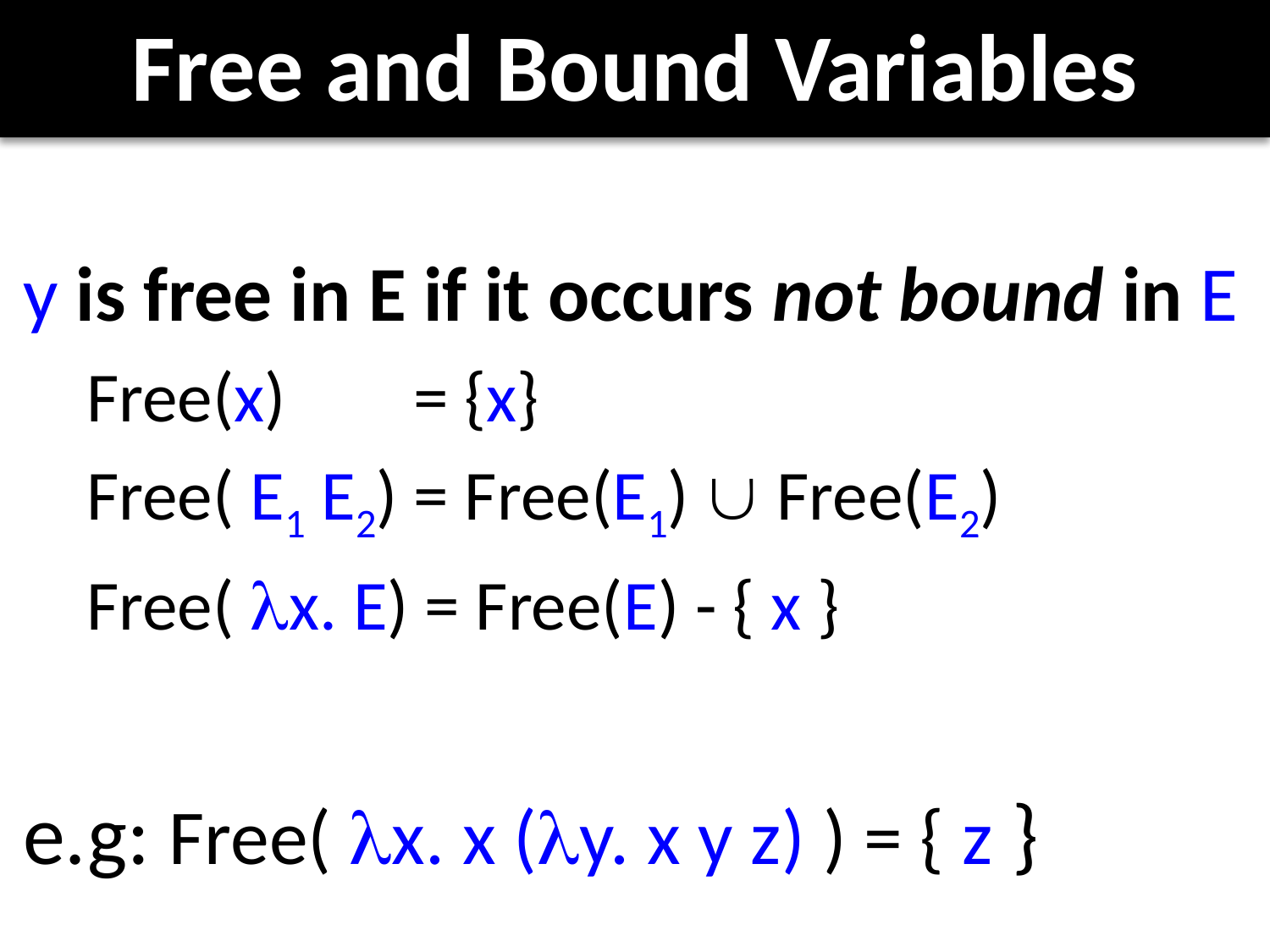

# Free and Bound Variables

y is free in E if it occurs not bound in E
Free(x)        = {x}
Free( E1 E2) = Free(E1) ∪ Free(E2)
Free( λx. E) = Free(E) - { x }

e.g: Free( λx. x (λy. x y z) ) = { z }